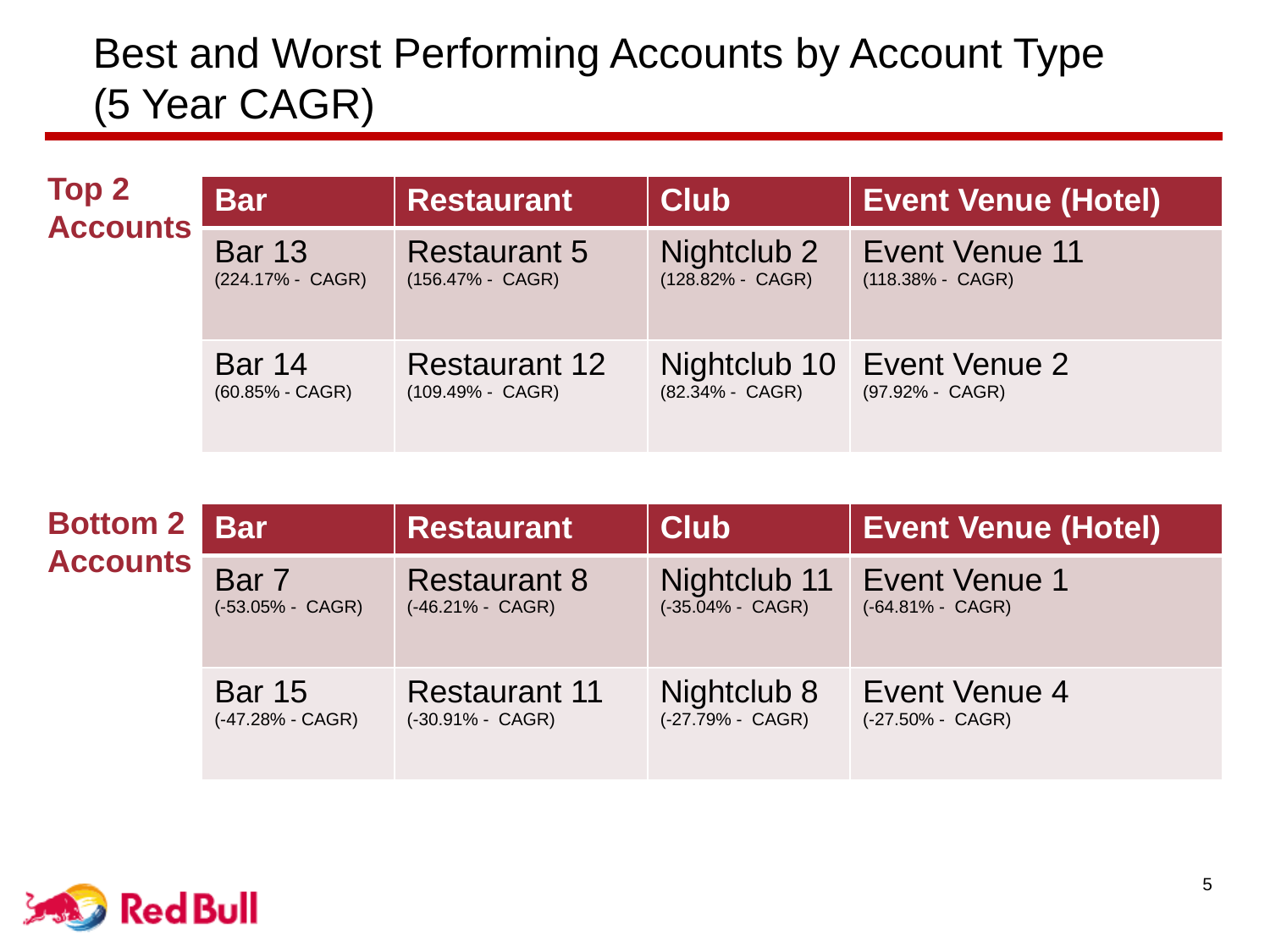

# Best and Worst Performing Accounts by Account Type (5 Year CAGR)
Top 2 Accounts
| Bar | Restaurant | Club | Event Venue (Hotel) |
| --- | --- | --- | --- |
| Bar 13 (224.17% - CAGR) | Restaurant 5 (156.47% - CAGR) | Nightclub 2 (128.82% - CAGR) | Event Venue 11 (118.38% - CAGR) |
| Bar 14 (60.85% - CAGR) | Restaurant 12 (109.49% - CAGR) | Nightclub 10 (82.34% - CAGR) | Event Venue 2 (97.92% - CAGR) |
Bottom 2 Accounts
| Bar | Restaurant | Club | Event Venue (Hotel) |
| --- | --- | --- | --- |
| Bar 7 (-53.05% - CAGR) | Restaurant 8 (-46.21% - CAGR) | Nightclub 11 (-35.04% - CAGR) | Event Venue 1 (-64.81% - CAGR) |
| Bar 15 (-47.28% - CAGR) | Restaurant 11 (-30.91% - CAGR) | Nightclub 8 (-27.79% - CAGR) | Event Venue 4 (-27.50% - CAGR) |